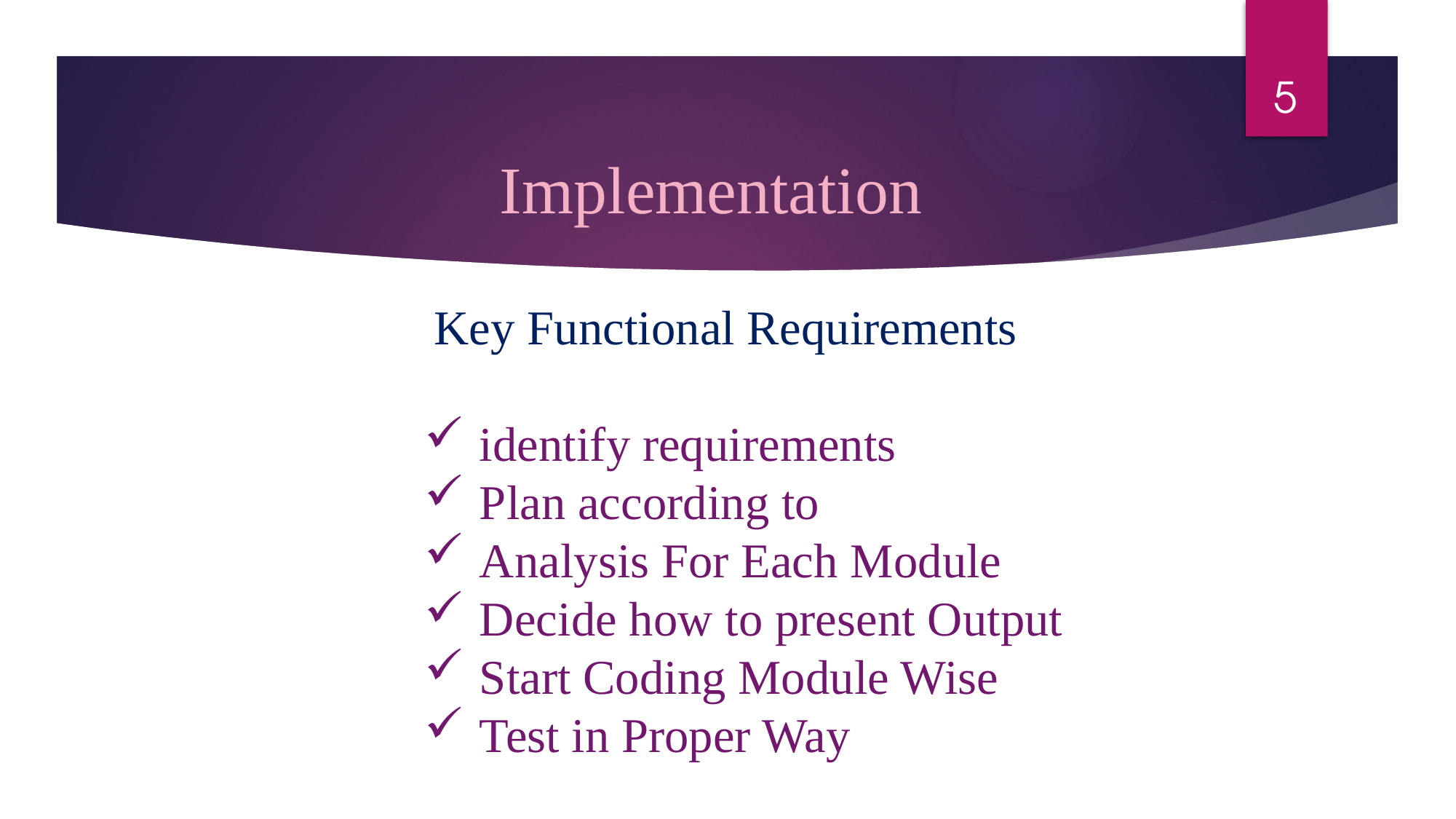

5
Implementation
Key Functional Requirements

identify requirements
Plan according to
Analysis For Each Module
Decide how to present Output
Start Coding Module Wise
Test in Proper Way